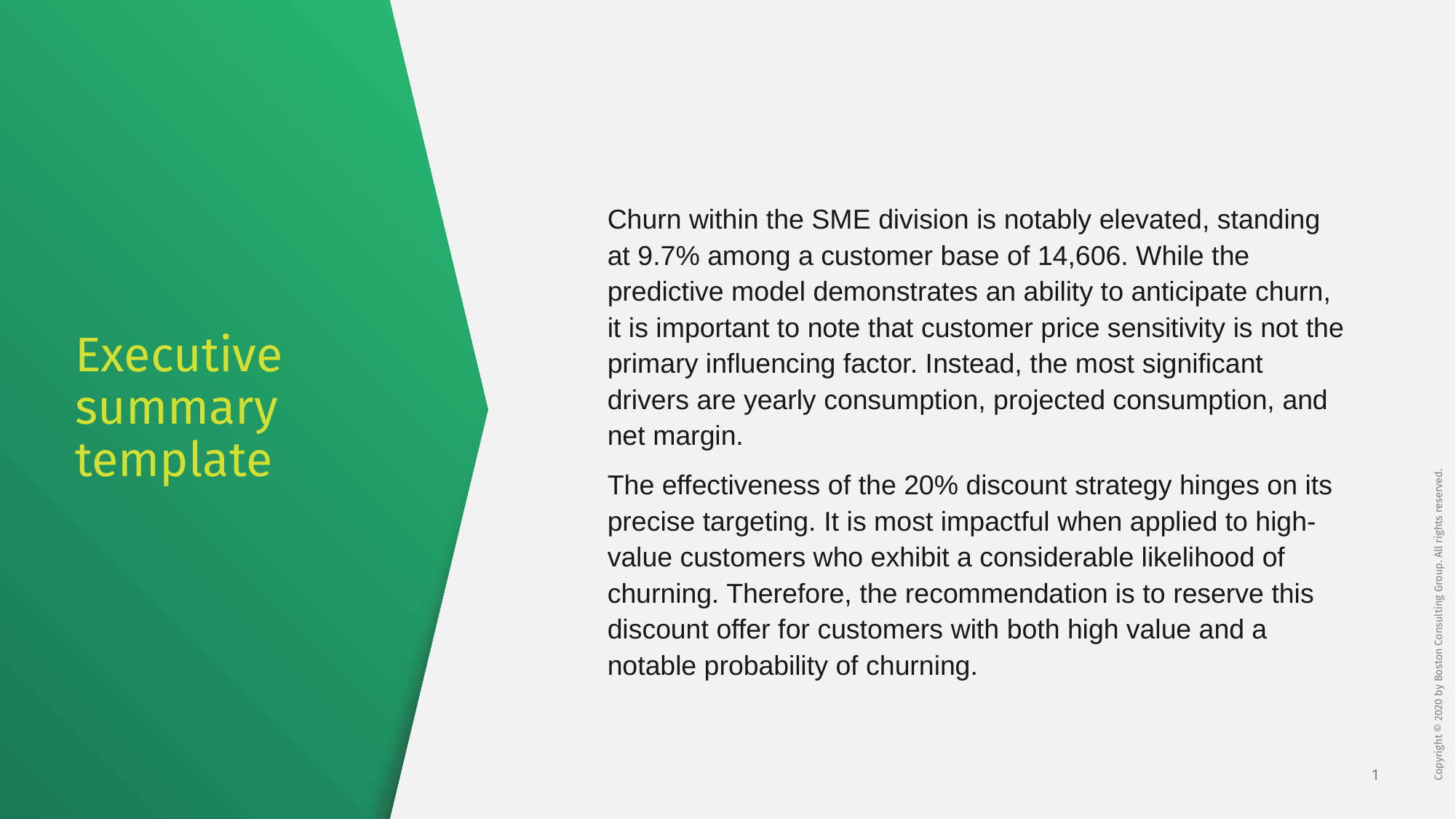

Churn within the SME division is notably elevated, standing at 9.7% among a customer base of 14,606. While the predictive model demonstrates an ability to anticipate churn, it is important to note that customer price sensitivity is not the primary influencing factor. Instead, the most significant drivers are yearly consumption, projected consumption, and net margin.
The effectiveness of the 20% discount strategy hinges on its precise targeting. It is most impactful when applied to high-value customers who exhibit a considerable likelihood of churning. Therefore, the recommendation is to reserve this discount offer for customers with both high value and a notable probability of churning.

# Executive summary template